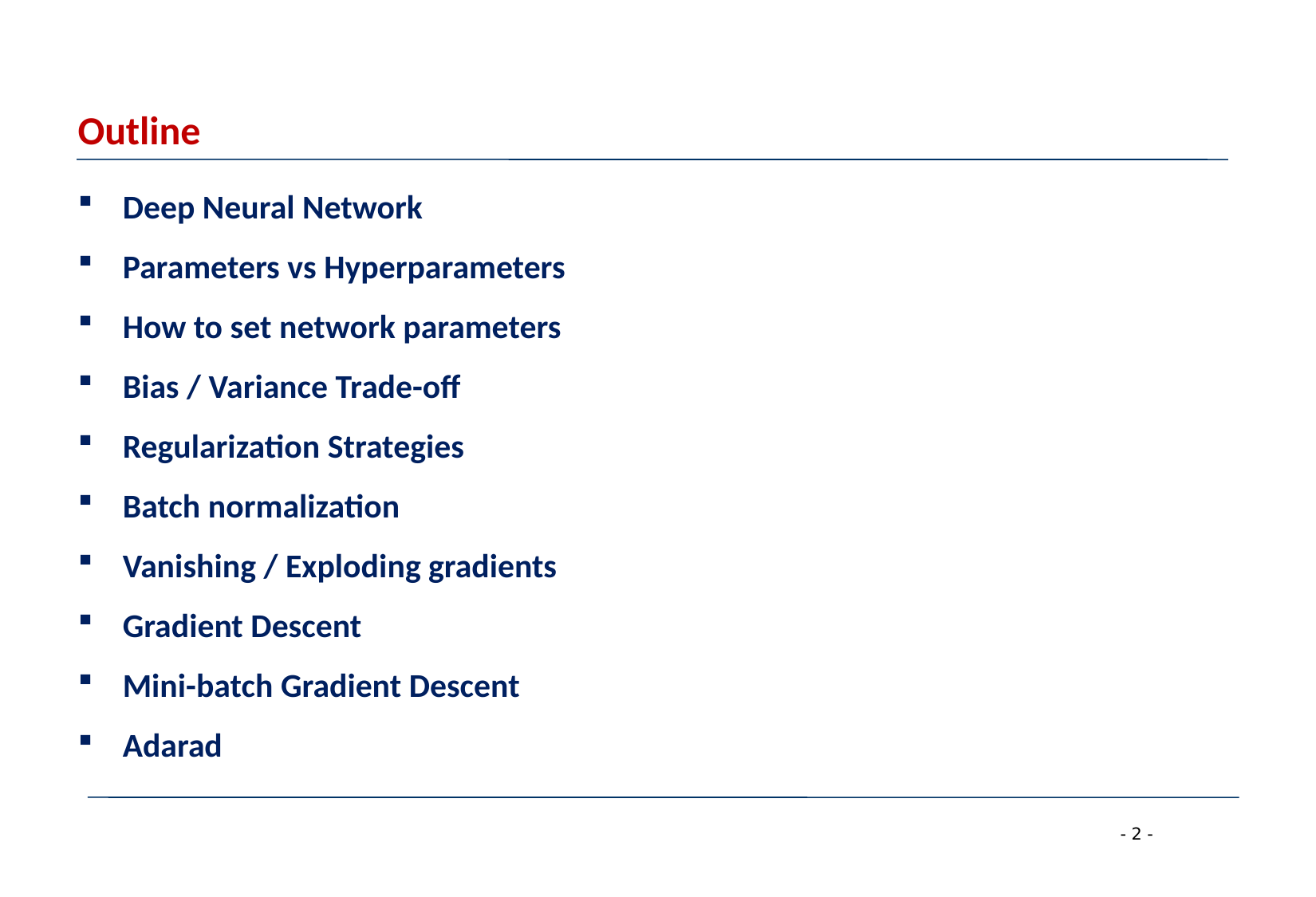

# Outline
Deep Neural Network
Parameters vs Hyperparameters
How to set network parameters
Bias / Variance Trade-off
Regularization Strategies
Batch normalization
Vanishing / Exploding gradients
Gradient Descent
Mini-batch Gradient Descent
Adarad